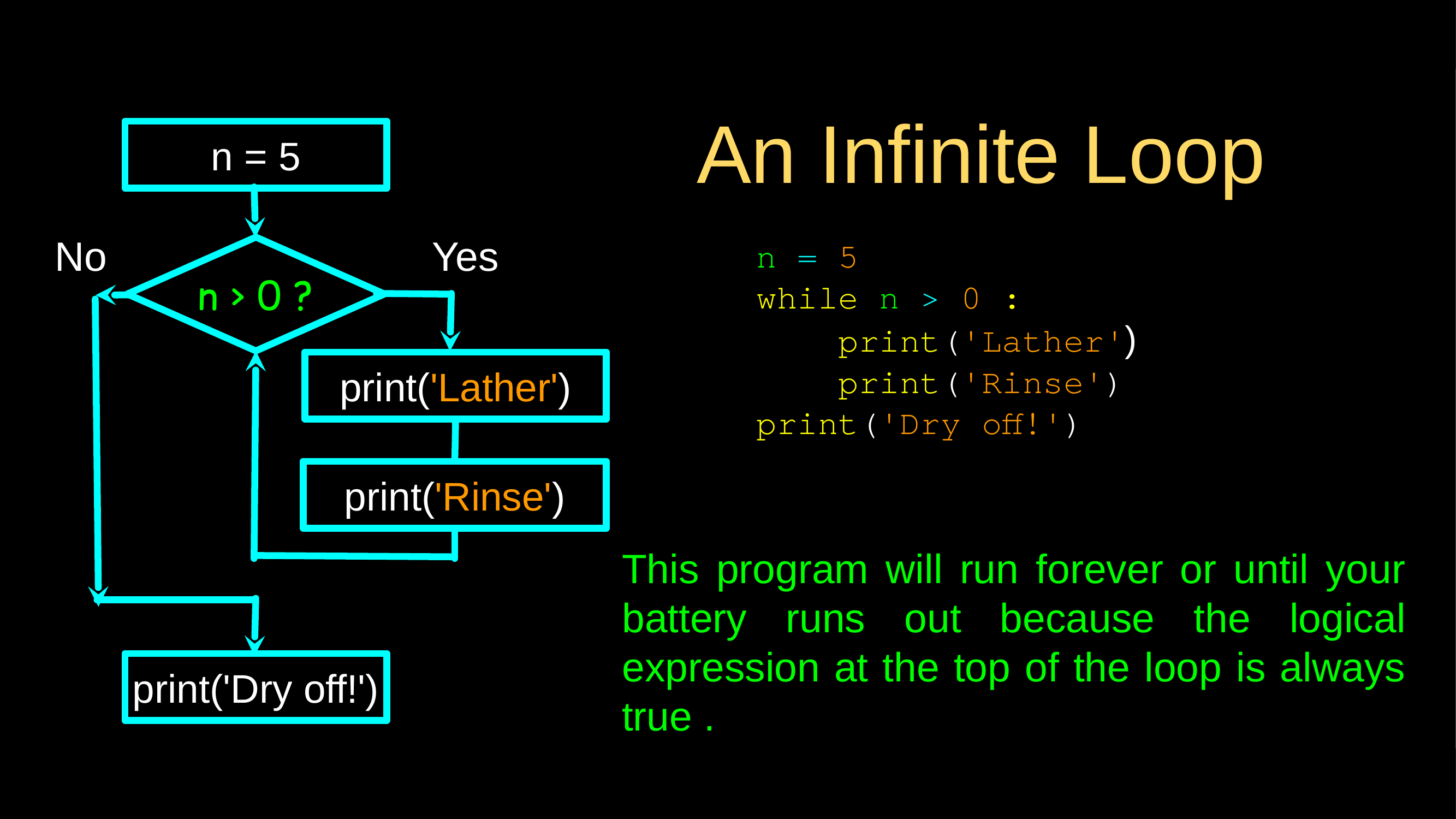

# An Infinite Loop
n = 5
n = 5
while n > 0 :
    print('Lather')
    print('Rinse')
print('Dry off!')
No
Yes
n > 0 ?
print('Lather')
print('Rinse')
This program will run forever or until your battery runs out because the logical expression at the top of the loop is always true .
print('Dry off!')